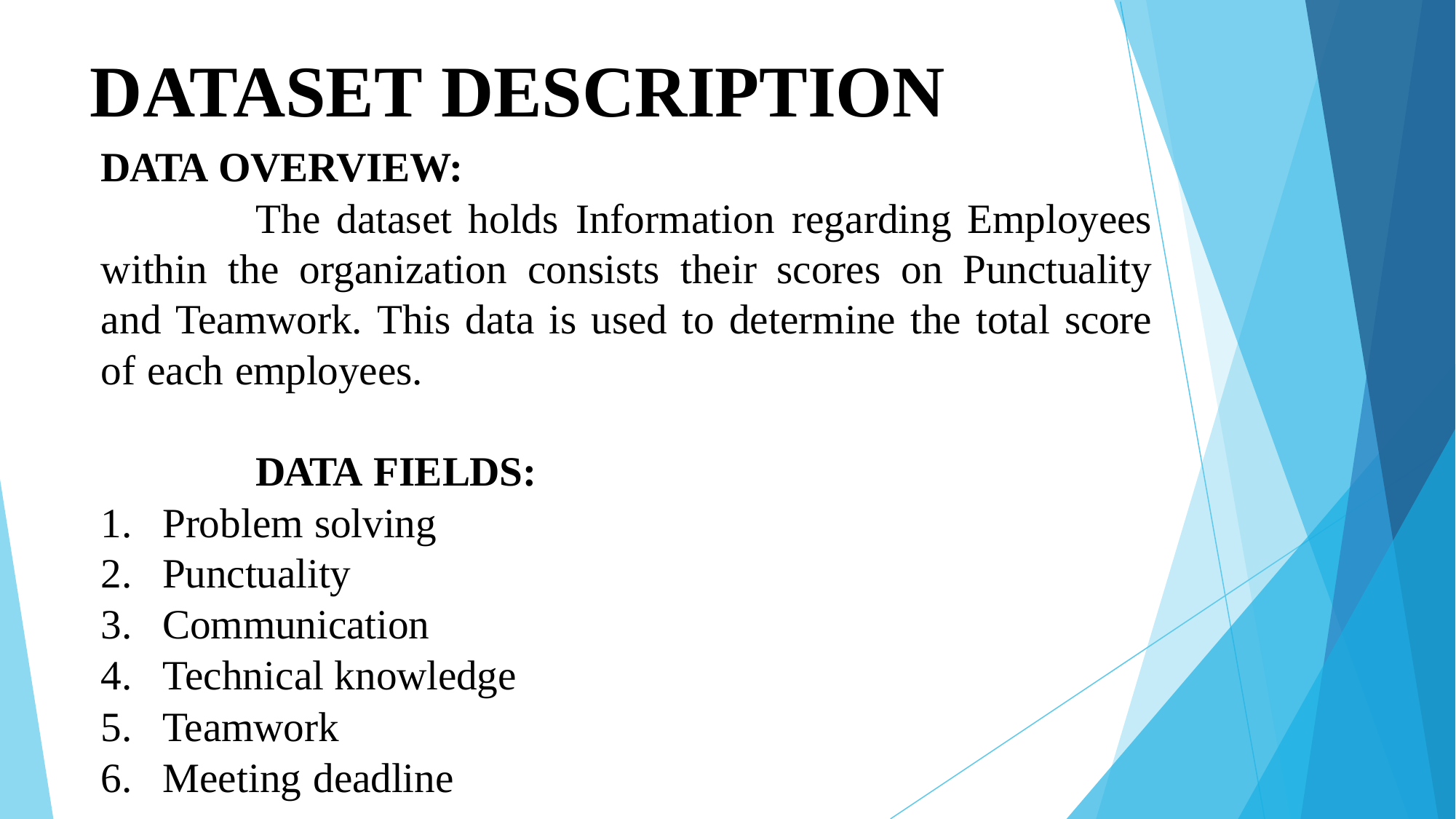

# DATASET DESCRIPTION
DATA OVERVIEW:
The dataset holds Information regarding Employees within the organization consists their scores on Punctuality and Teamwork. This data is used to determine the total score of each employees.

DATA FIELDS:
Problem solving
Punctuality
Communication
Technical knowledge
Teamwork
Meeting deadline